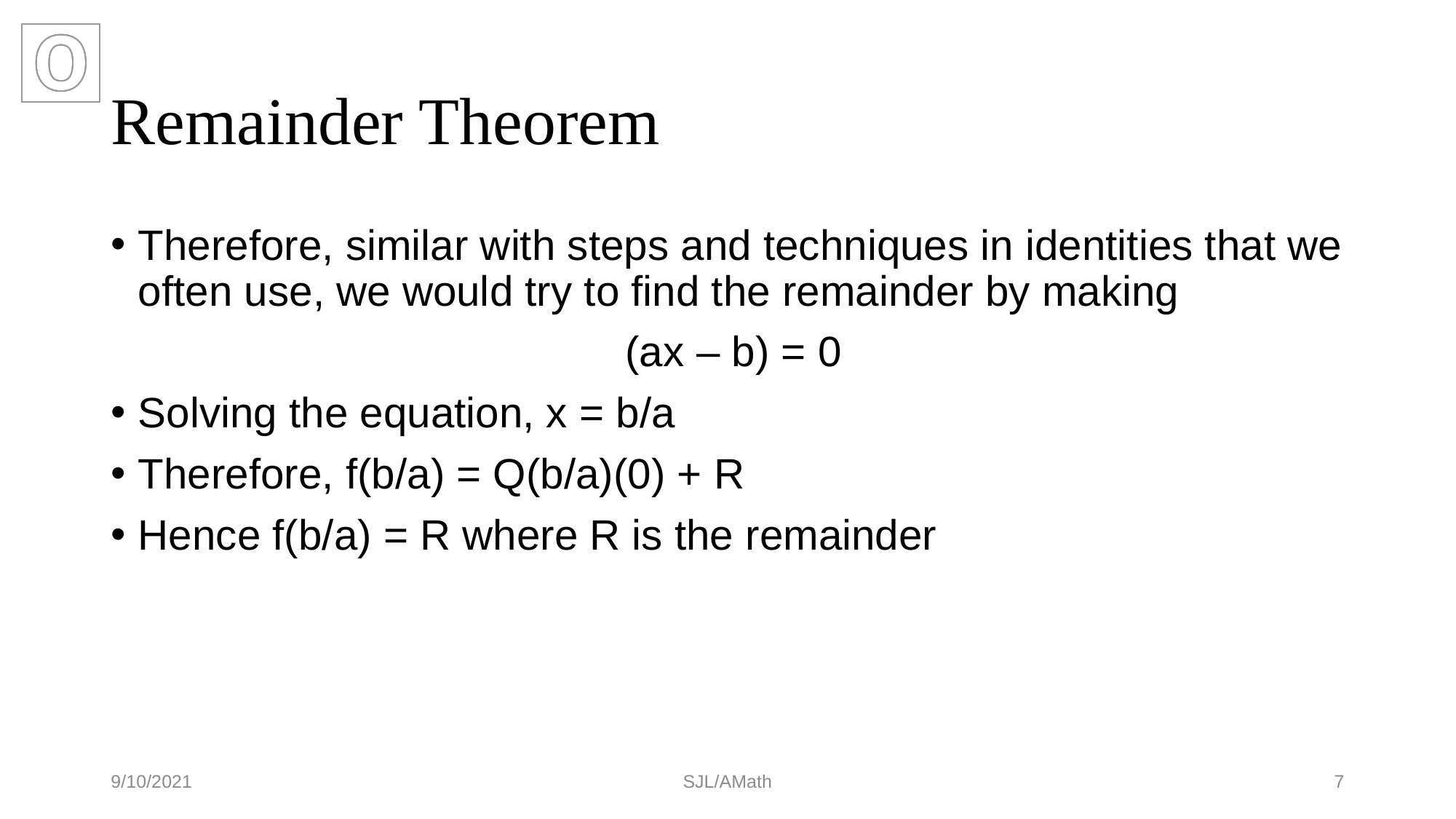

# Remainder Theorem
Therefore, similar with steps and techniques in identities that we often use, we would try to find the remainder by making
 (ax – b) = 0
Solving the equation, x = b/a
Therefore, f(b/a) = Q(b/a)(0) + R
Hence f(b/a) = R where R is the remainder
9/10/2021
SJL/AMath
7